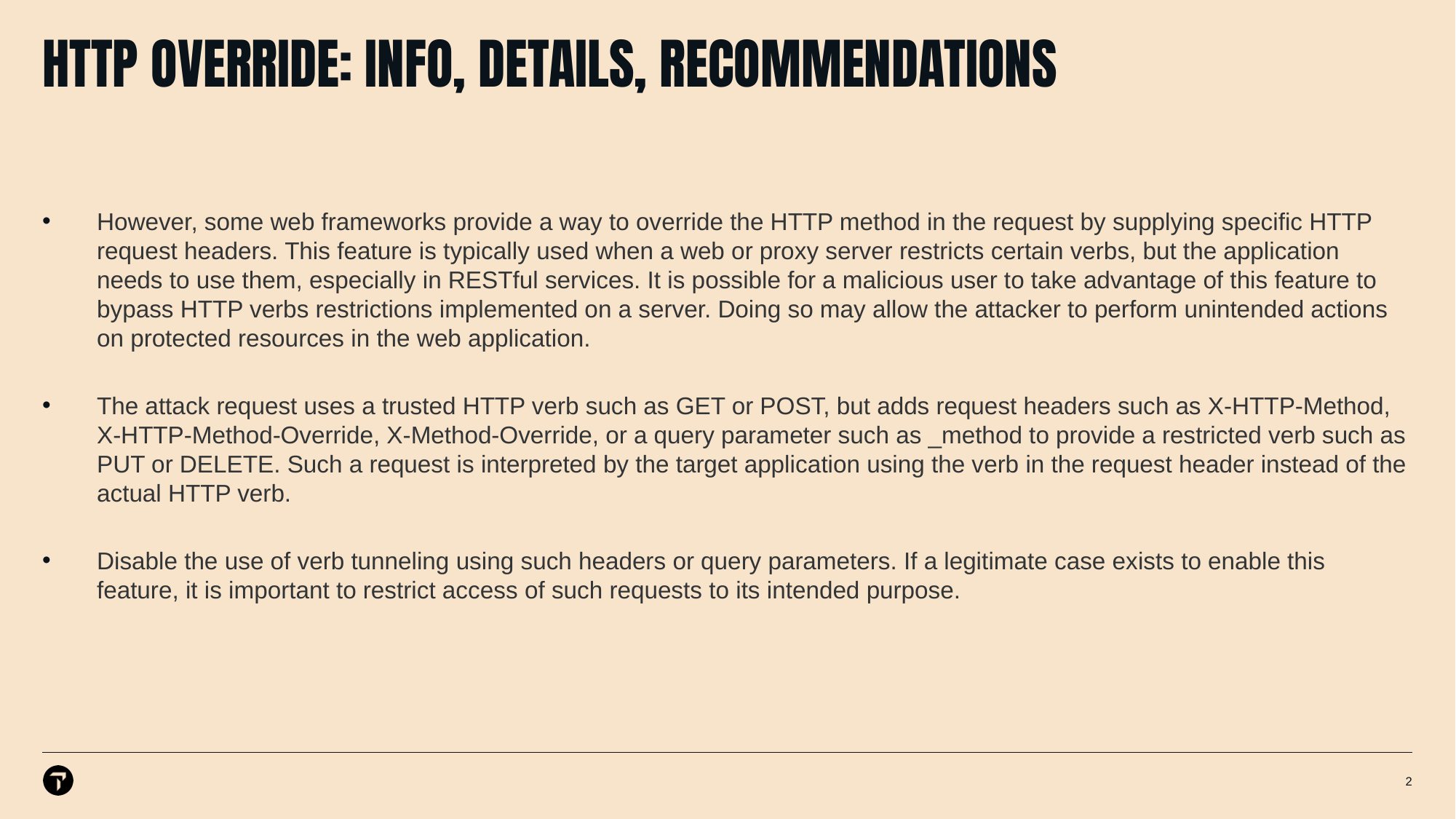

# HTTP OVERRIDE: Info, Details, Recommendations
However, some web frameworks provide a way to override the HTTP method in the request by supplying specific HTTP request headers. This feature is typically used when a web or proxy server restricts certain verbs, but the application needs to use them, especially in RESTful services. It is possible for a malicious user to take advantage of this feature to bypass HTTP verbs restrictions implemented on a server. Doing so may allow the attacker to perform unintended actions on protected resources in the web application.

The attack request uses a trusted HTTP verb such as GET or POST, but adds request headers such as X-HTTP-Method, X-HTTP-Method-Override, X-Method-Override, or a query parameter such as _method to provide a restricted verb such as PUT or DELETE. Such a request is interpreted by the target application using the verb in the request header instead of the actual HTTP verb.

Disable the use of verb tunneling using such headers or query parameters. If a legitimate case exists to enable this feature, it is important to restrict access of such requests to its intended purpose.
2